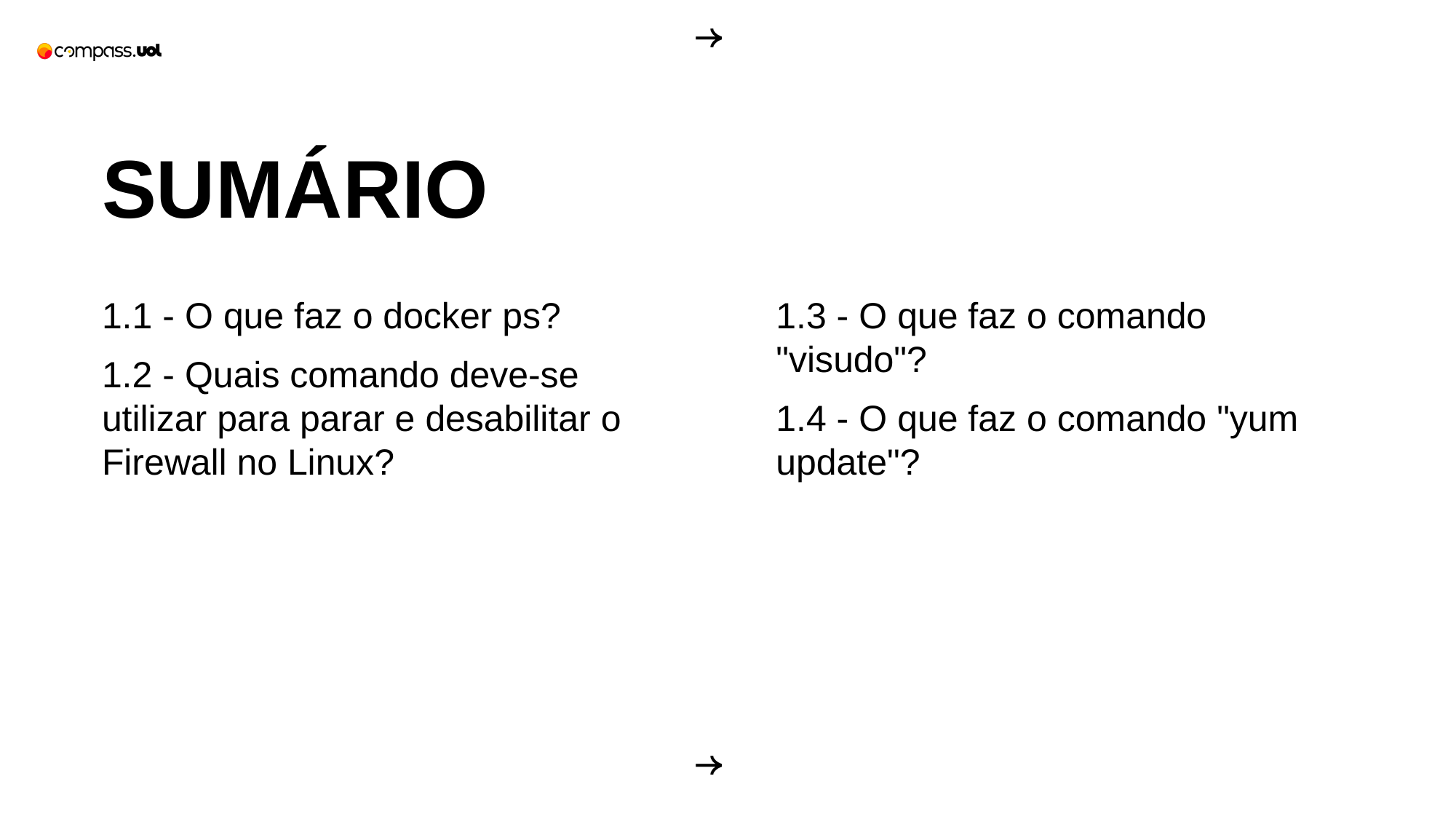

SUMÁRIO
1.1 - O que faz o docker ps?
1.2 - Quais comando deve-se utilizar para parar e desabilitar o Firewall no Linux?
1.3 - O que faz o comando "visudo"?
1.4 - O que faz o comando "yum update"?